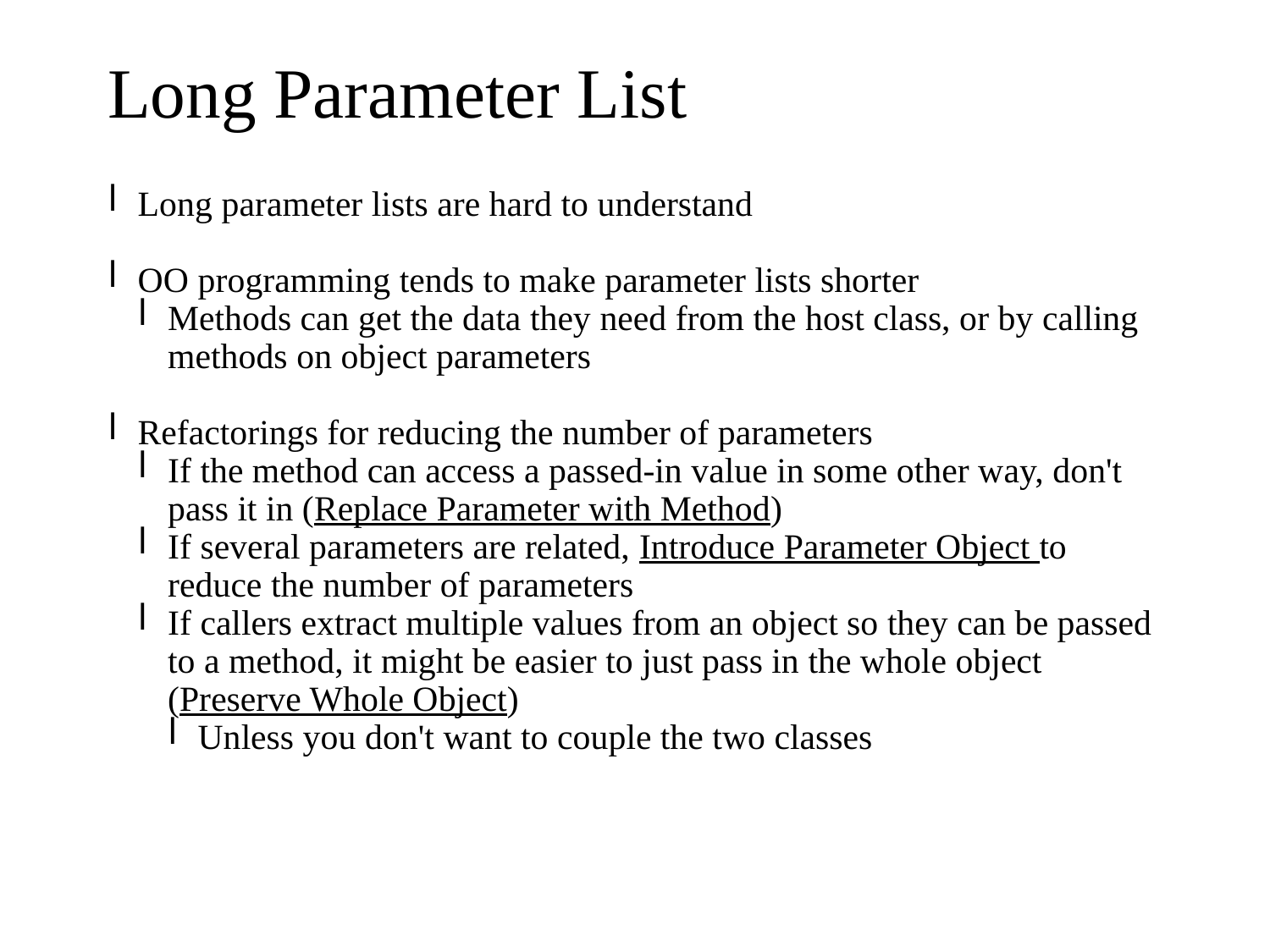

Long Parameter List
Long parameter lists are hard to understand

OO programming tends to make parameter lists shorter
Methods can get the data they need from the host class, or by calling methods on object parameters

Refactorings for reducing the number of parameters
If the method can access a passed-in value in some other way, don't pass it in (Replace Parameter with Method)
If several parameters are related, Introduce Parameter Object to reduce the number of parameters
If callers extract multiple values from an object so they can be passed to a method, it might be easier to just pass in the whole object (Preserve Whole Object)
Unless you don't want to couple the two classes